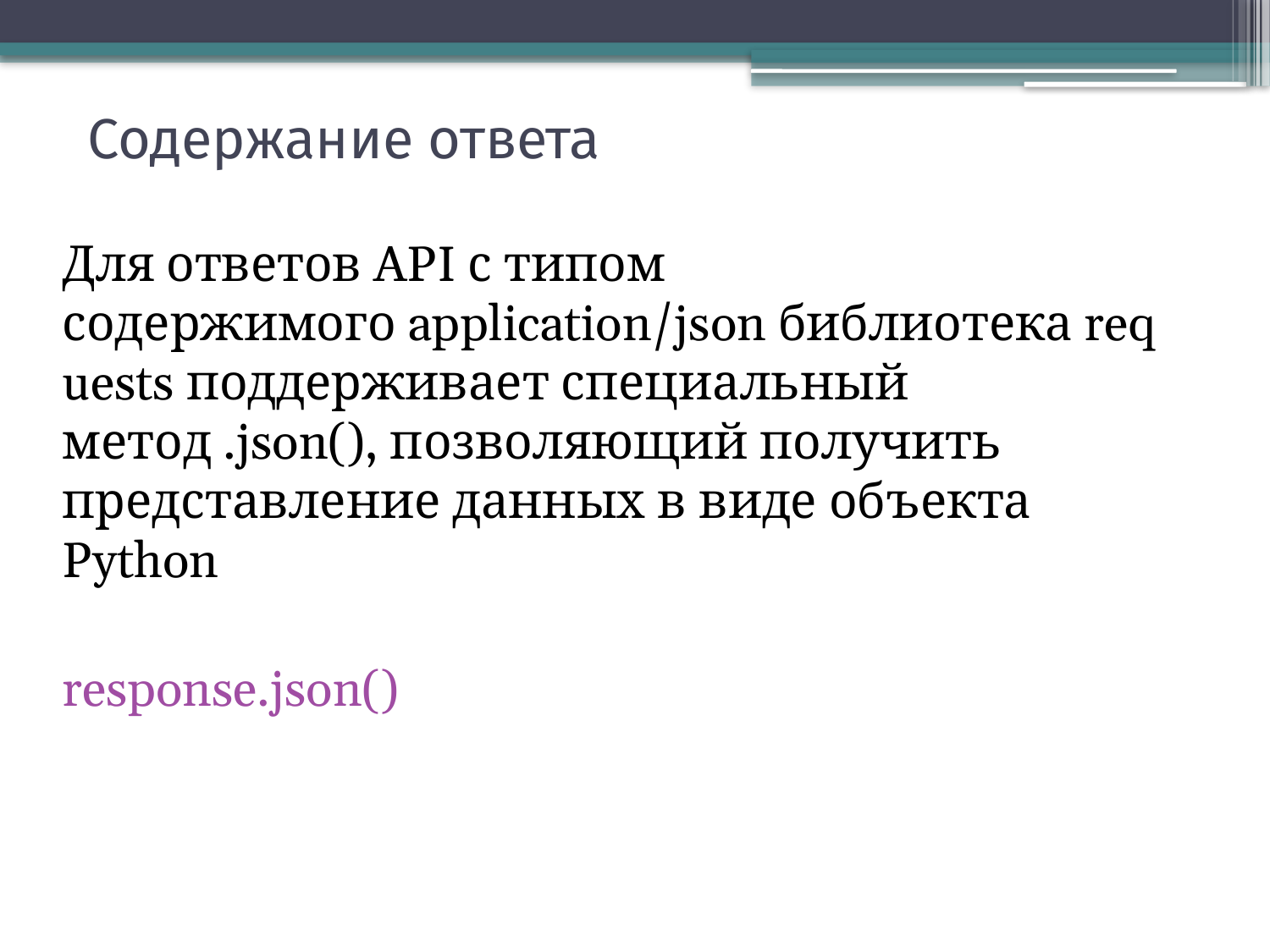

# Содержание ответа
Для ответов API с типом содержимого application/json библиотека requests поддерживает специальный метод .json(), позволяющий получить представление данных в виде объекта Python

response.json()